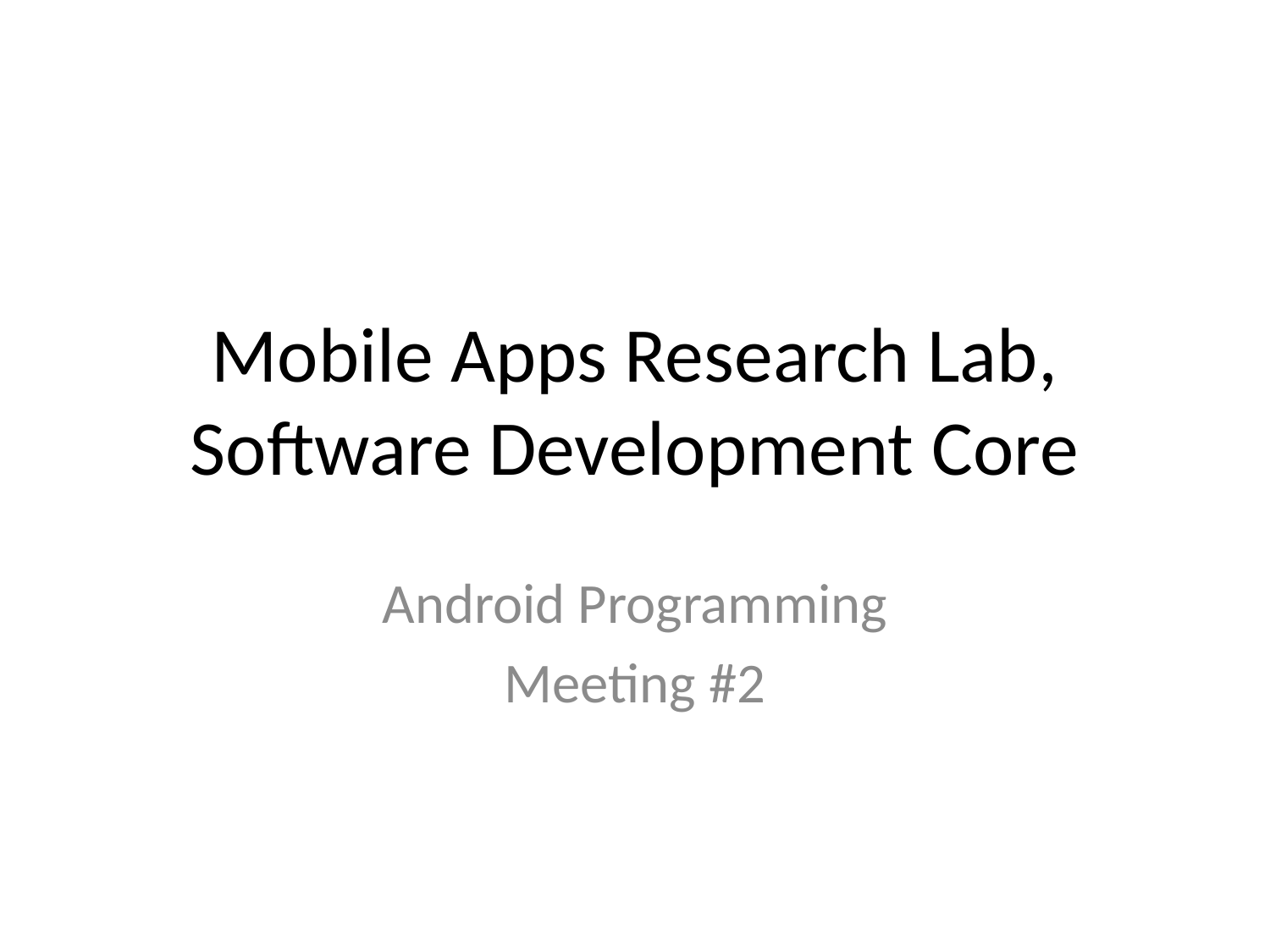

# Mobile Apps Research Lab, Software Development Core
Android Programming
Meeting #2